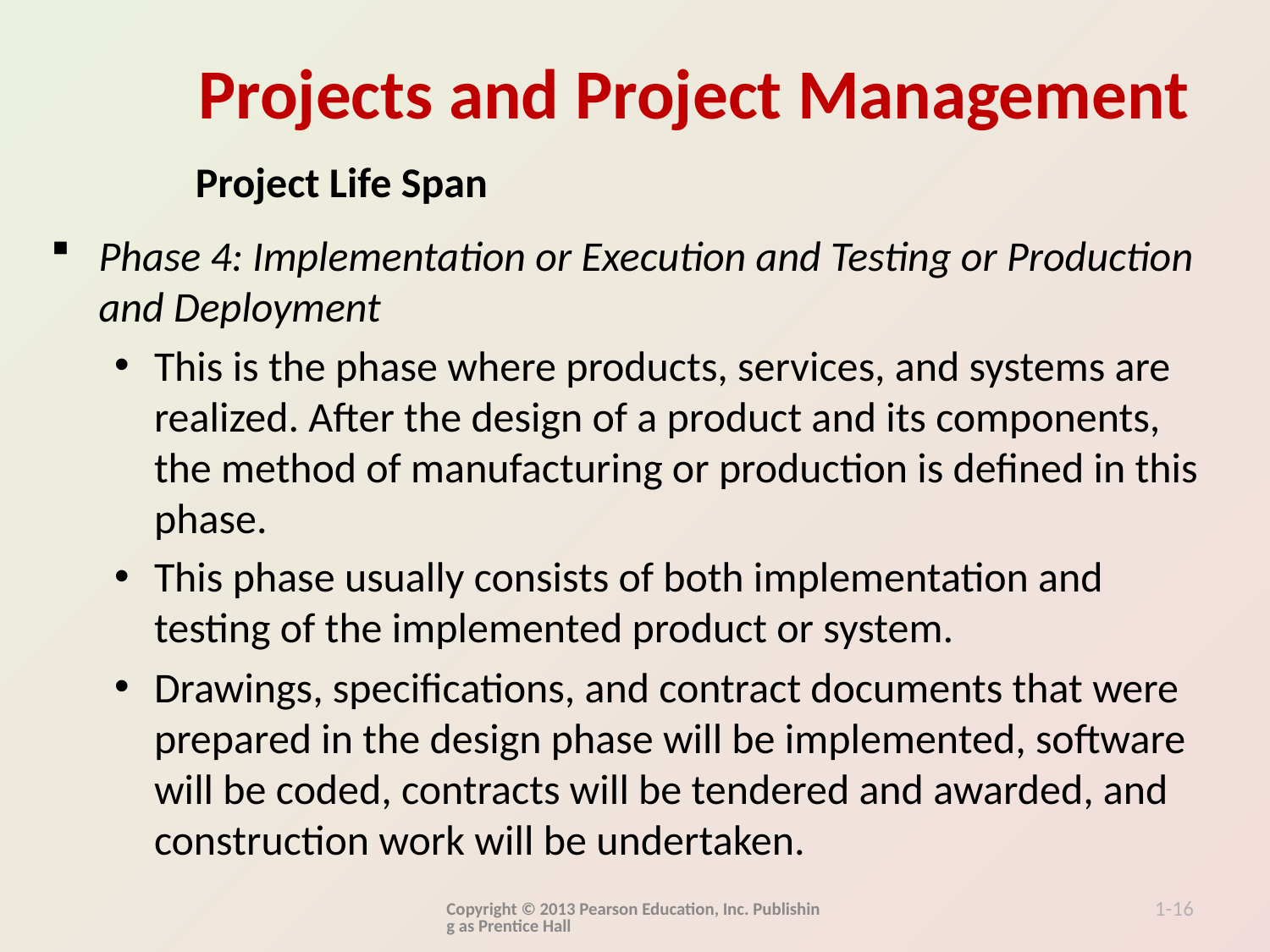

Project Life Span
Phase 4: Implementation or Execution and Testing or Production and Deployment
This is the phase where products, services, and systems are realized. After the design of a product and its components, the method of manufacturing or production is defined in this phase.
This phase usually consists of both implementation and testing of the implemented product or system.
Drawings, specifications, and contract documents that were prepared in the design phase will be implemented, software will be coded, contracts will be tendered and awarded, and construction work will be undertaken.
Copyright © 2013 Pearson Education, Inc. Publishing as Prentice Hall
1-16